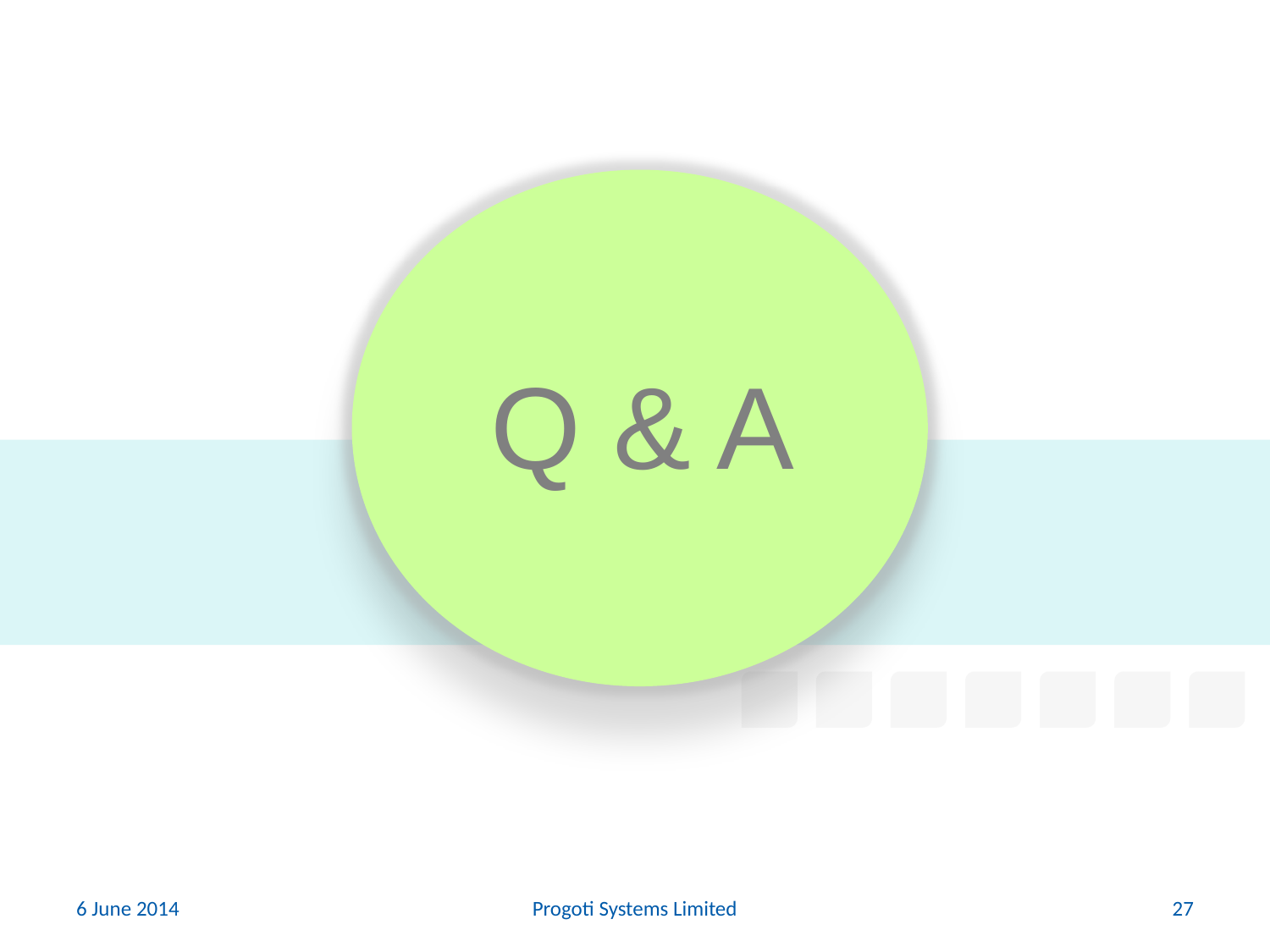

Q & A

6 June 2014
Progoti Systems Limited
27